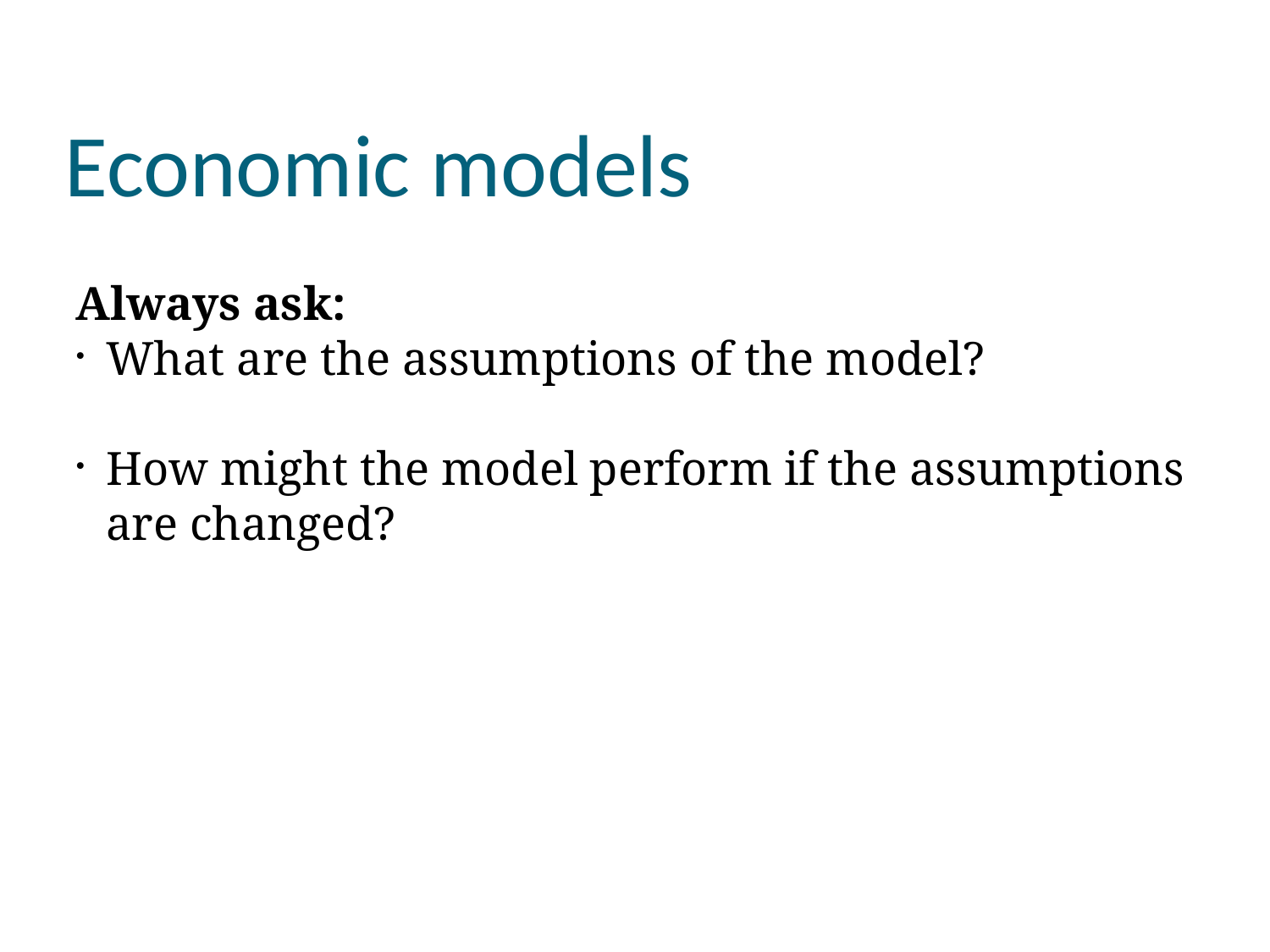

Economic models
Always ask:
What are the assumptions of the model?

How might the model perform if the assumptions are changed?